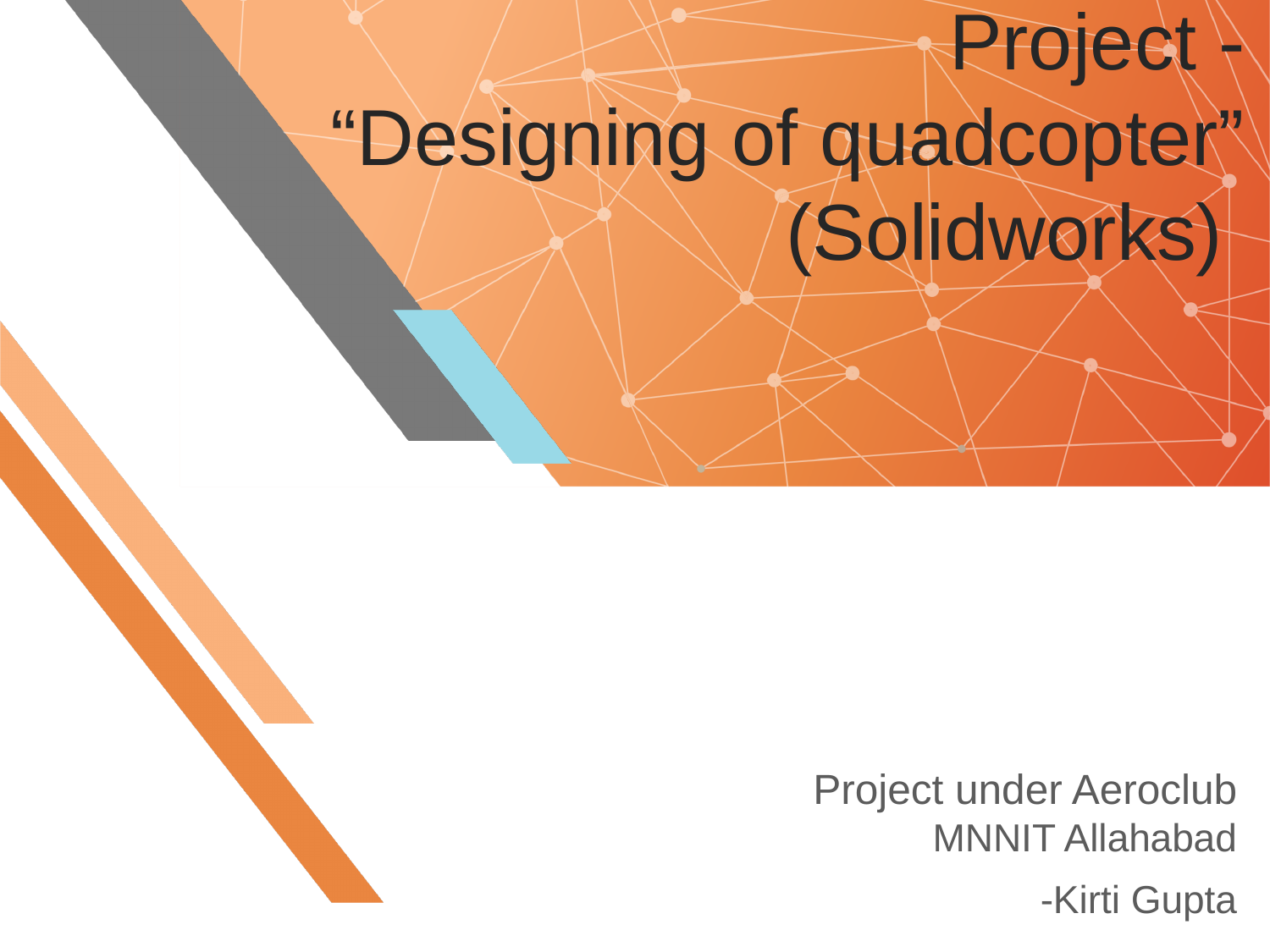

# Project - “Designing of quadcopter” (Solidworks)
Project under Aeroclub MNNIT Allahabad
-Kirti Gupta